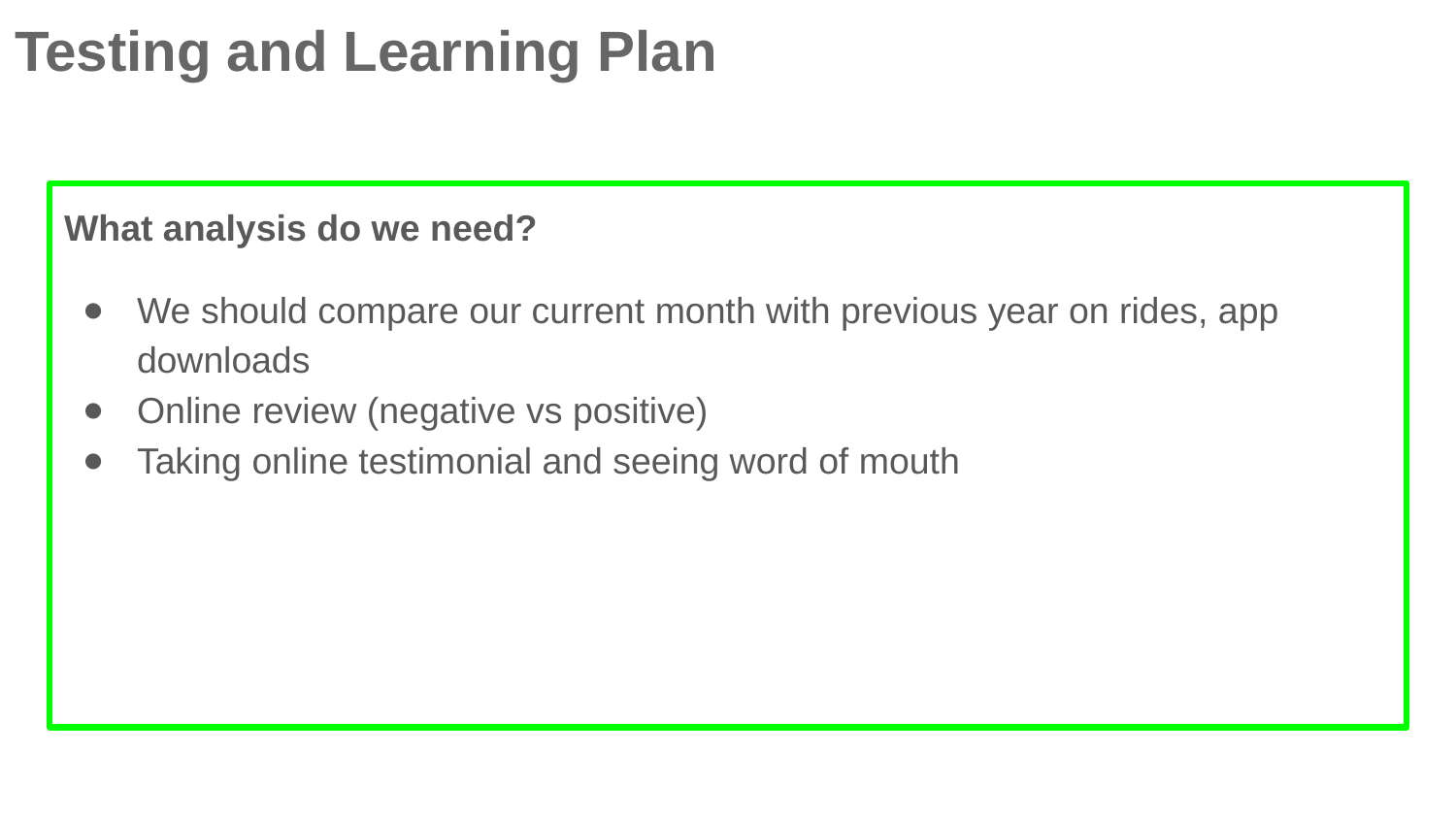

# Testing and Learning Plan
What analysis do we need?
We should compare our current month with previous year on rides, app downloads
Online review (negative vs positive)
Taking online testimonial and seeing word of mouth